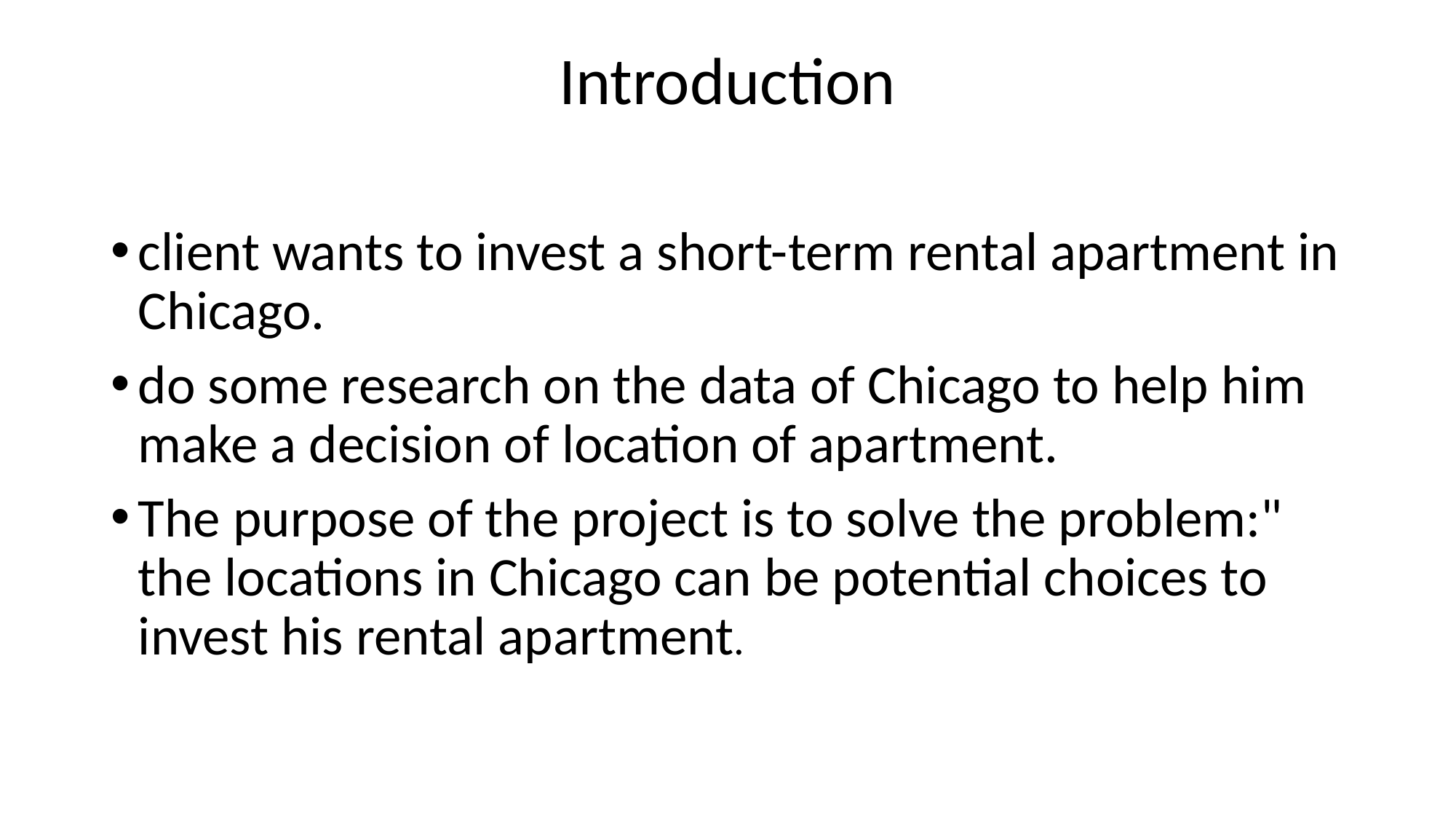

# Introduction
client wants to invest a short-term rental apartment in Chicago.
do some research on the data of Chicago to help him make a decision of location of apartment.
The purpose of the project is to solve the problem:" the locations in Chicago can be potential choices to invest his rental apartment.